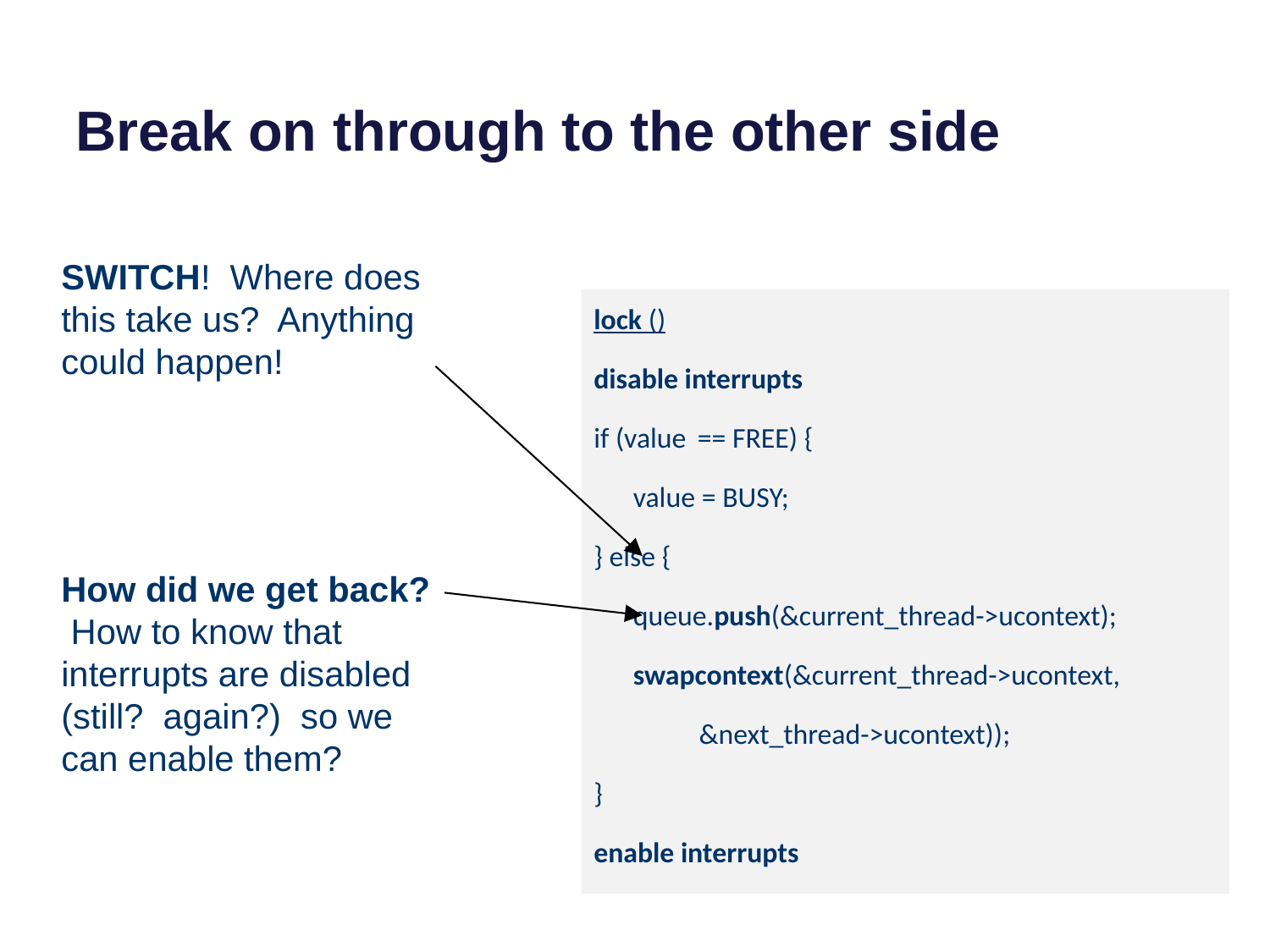

# Break on through to the other side
SWITCH!  Where does this take us?  Anything could happen!
lock ()
disable interrupts
if (value == FREE) {
      value = BUSY;
} else {
      queue.push(&current_thread->ucontext);
      swapcontext(&current_thread->ucontext,
                &next_thread->ucontext));
}
enable interrupts
How did we get back?  How to know that interrupts are disabled (still?  again?)  so we can enable them?